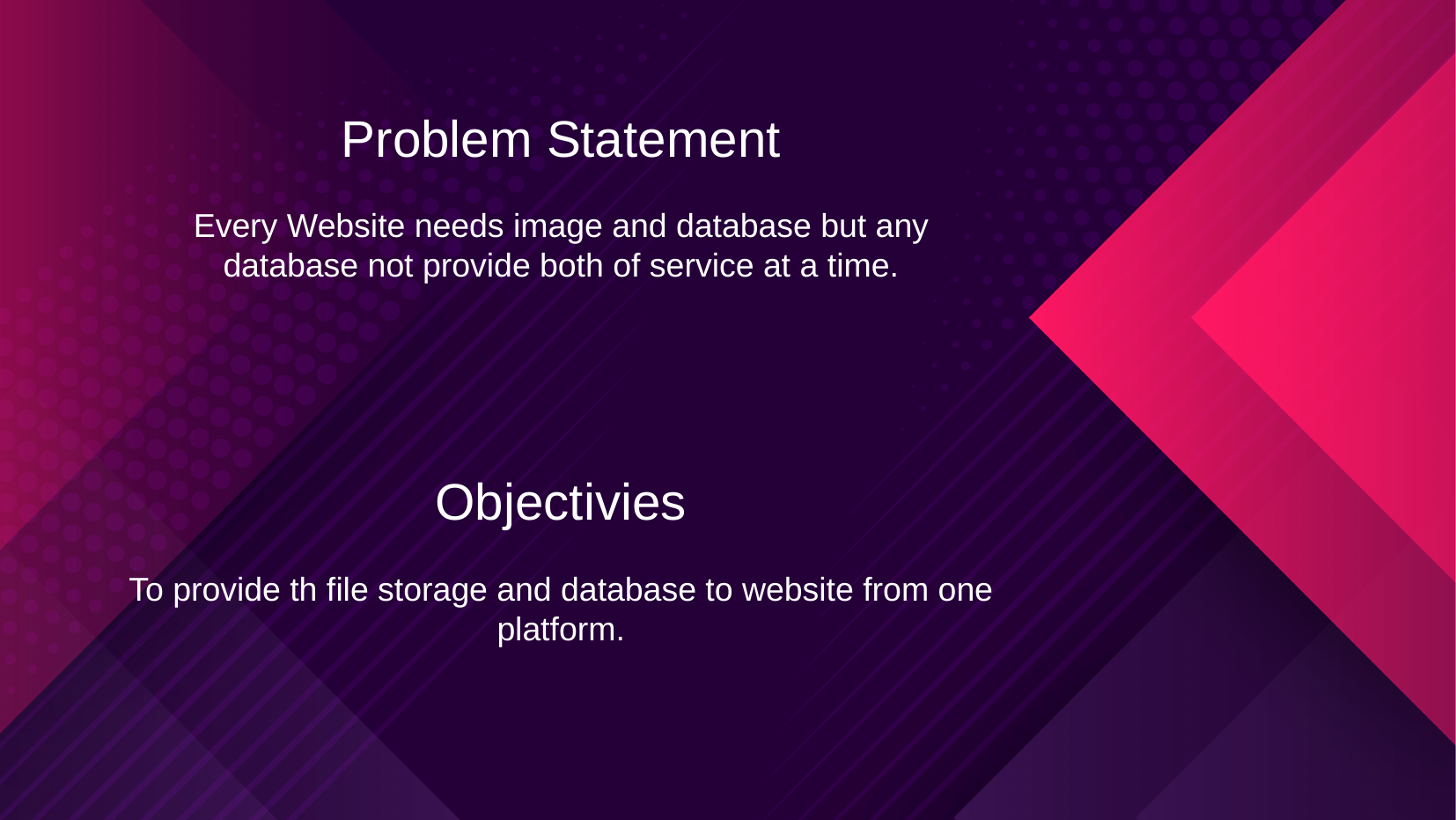

Problem Statement
Every Website needs image and database but any database not provide both of service at a time.
Objectivies
To provide th file storage and database to website from one platform.